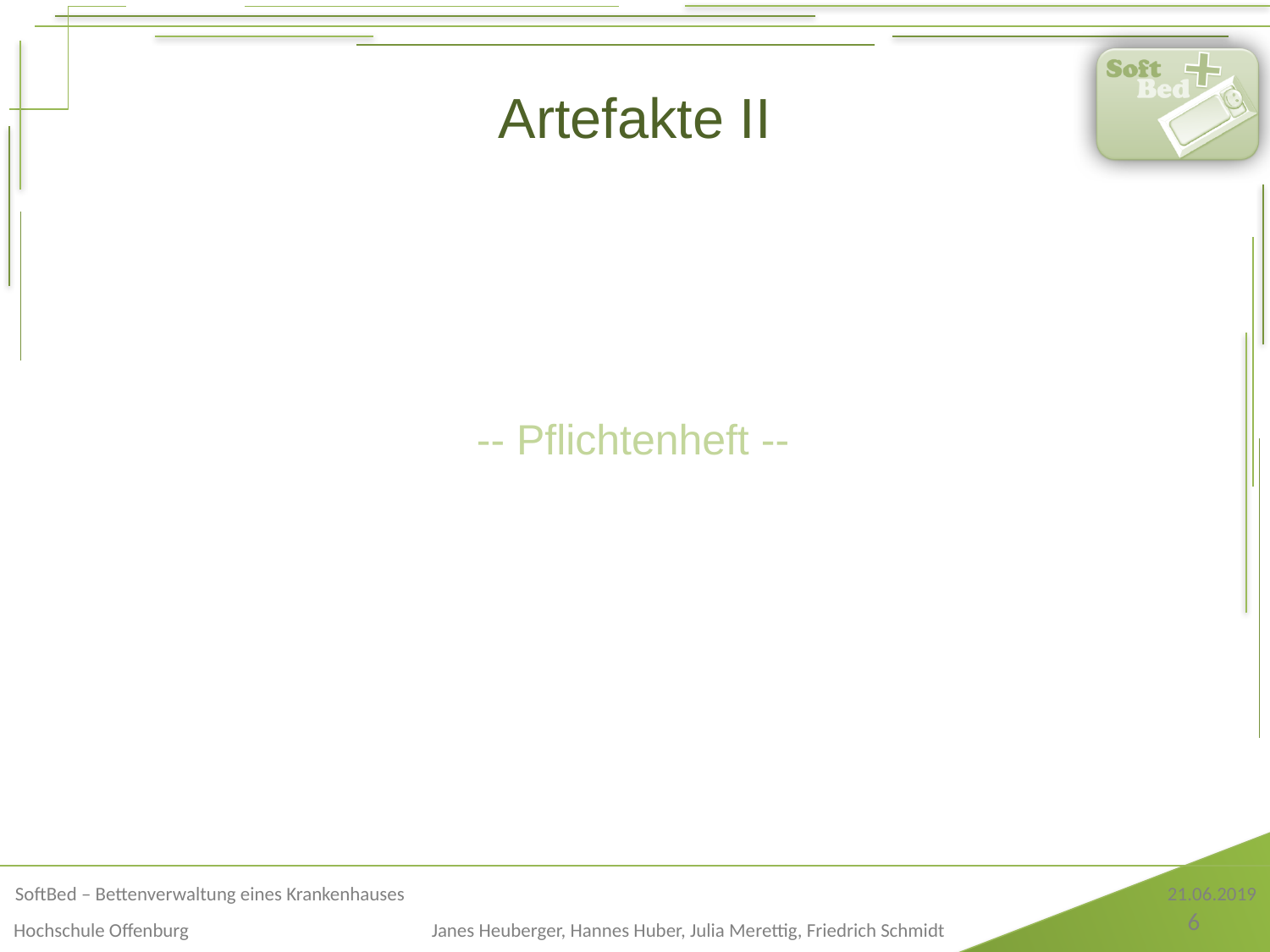

# Artefakte II
-- Pflichtenheft --
6